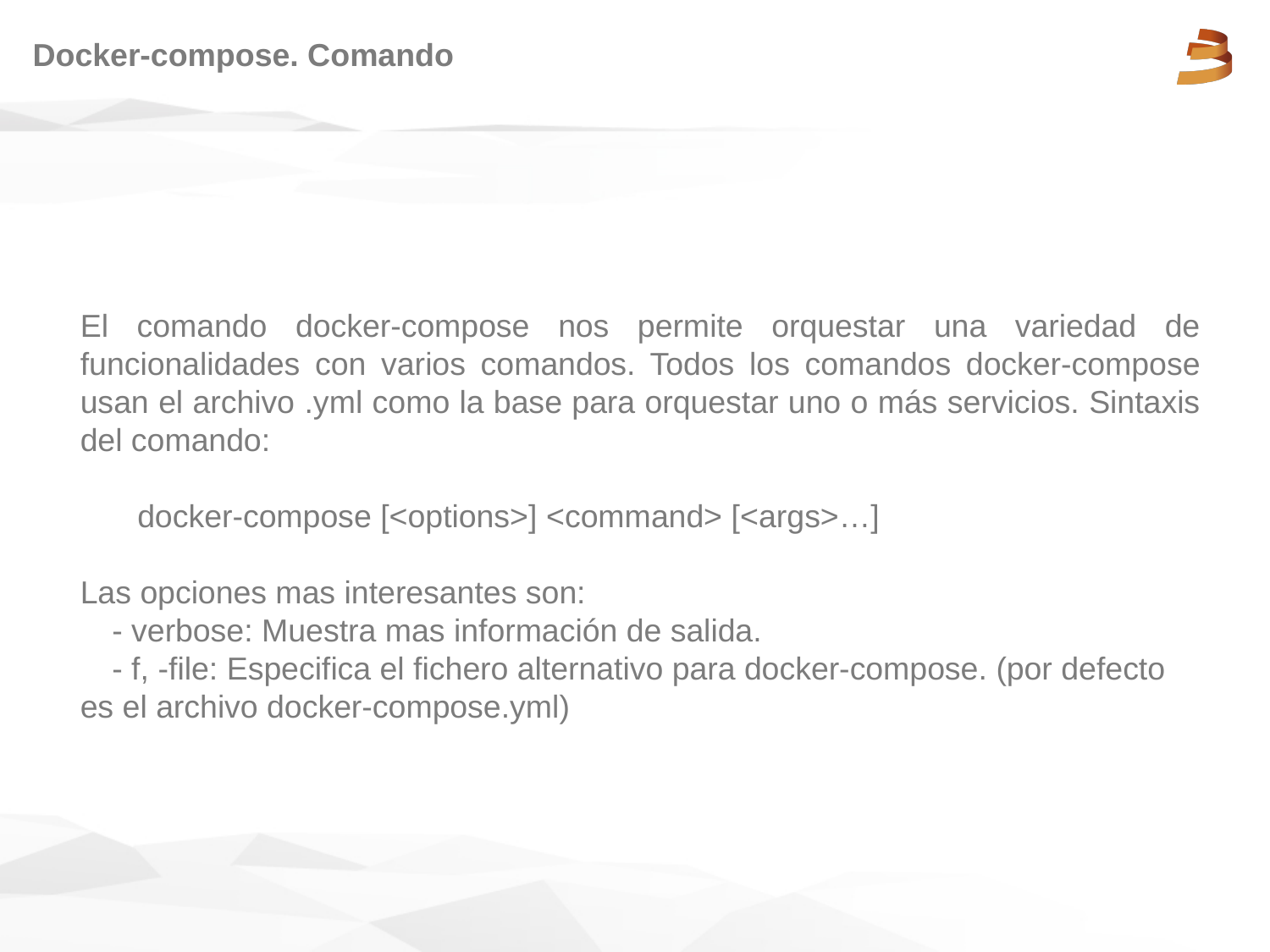

# Docker-compose. Comando
El comando docker-compose nos permite orquestar una variedad de funcionalidades con varios comandos. Todos los comandos docker-compose usan el archivo .yml como la base para orquestar uno o más servicios. Sintaxis del comando:

   docker-compose [<options>] <command> [<args>…]

Las opciones mas interesantes son:
- verbose: Muestra mas información de salida.
- f, -file: Especifica el fichero alternativo para docker-compose. (por defecto es el archivo docker-compose.yml)